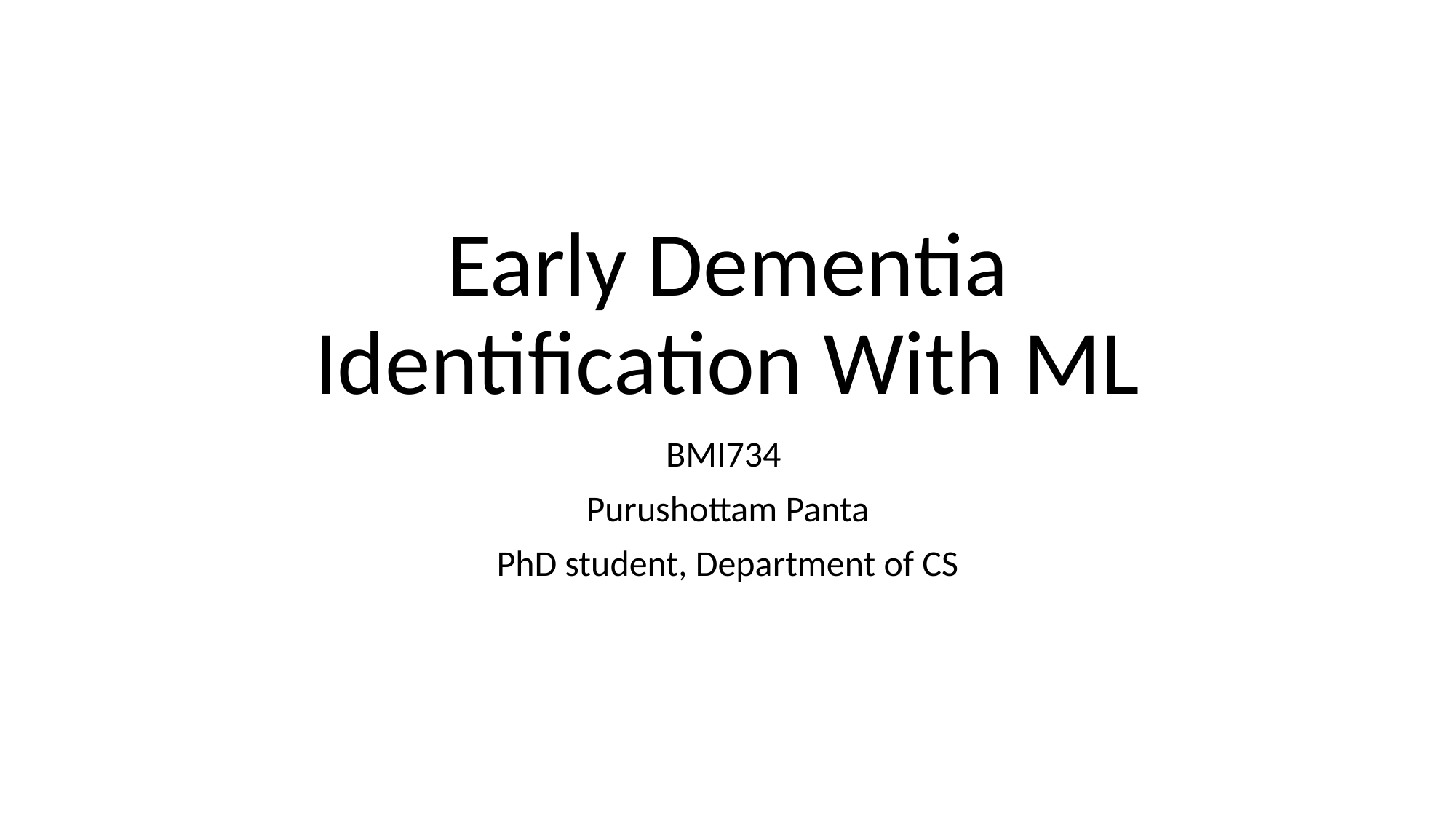

# Early Dementia Identification With ML
BMI734
Purushottam Panta
PhD student, Department of CS